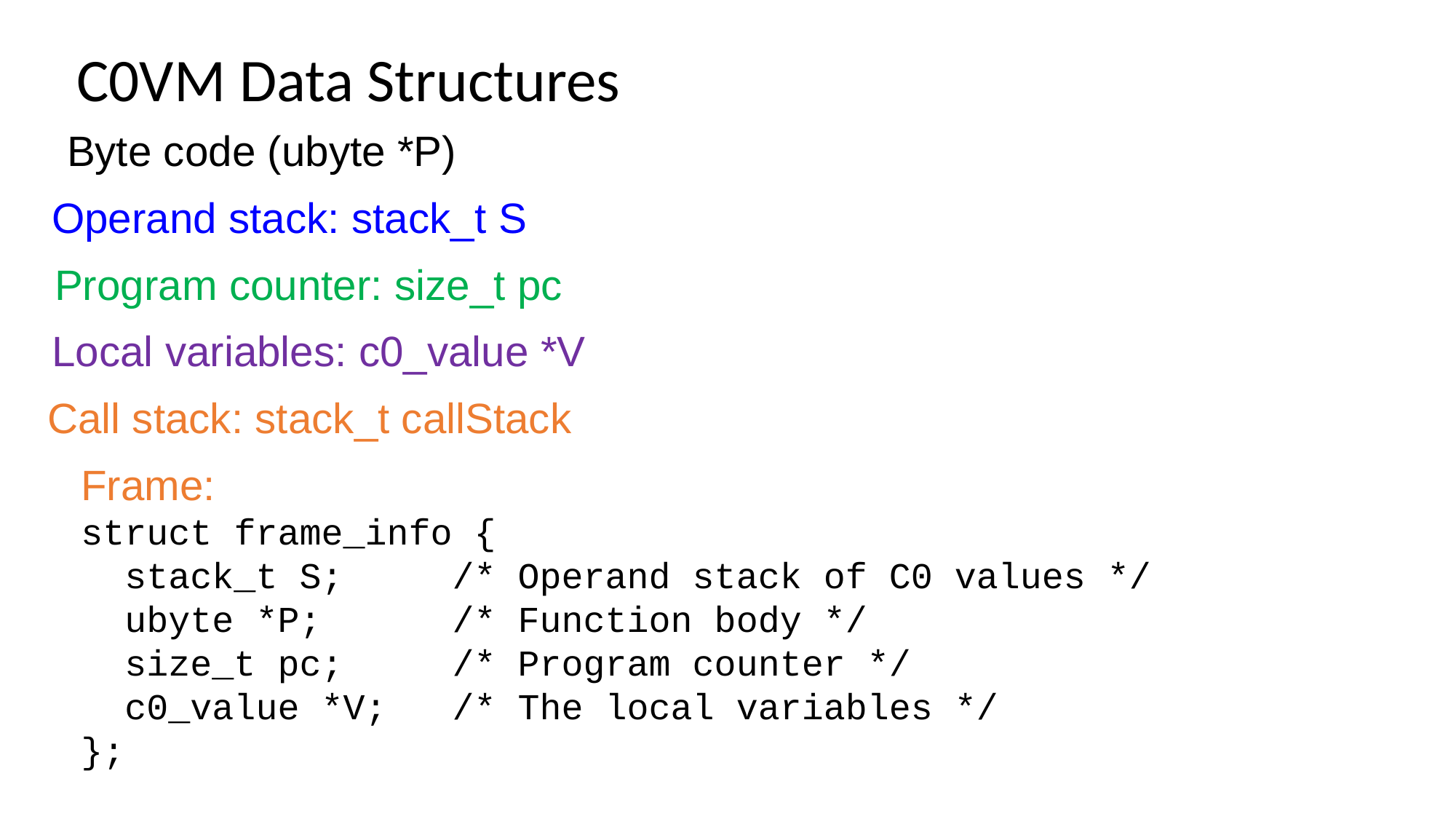

# C0VM Data Structures
Byte code (ubyte *P)
Operand stack: stack_t S
Program counter: size_t pc
Local variables: c0_value *V
Call stack: stack_t callStack
Frame:
struct frame_info {
  stack_t S;     /* Operand stack of C0 values */
  ubyte *P;      /* Function body */
  size_t pc;     /* Program counter */
  c0_value *V;   /* The local variables */
};